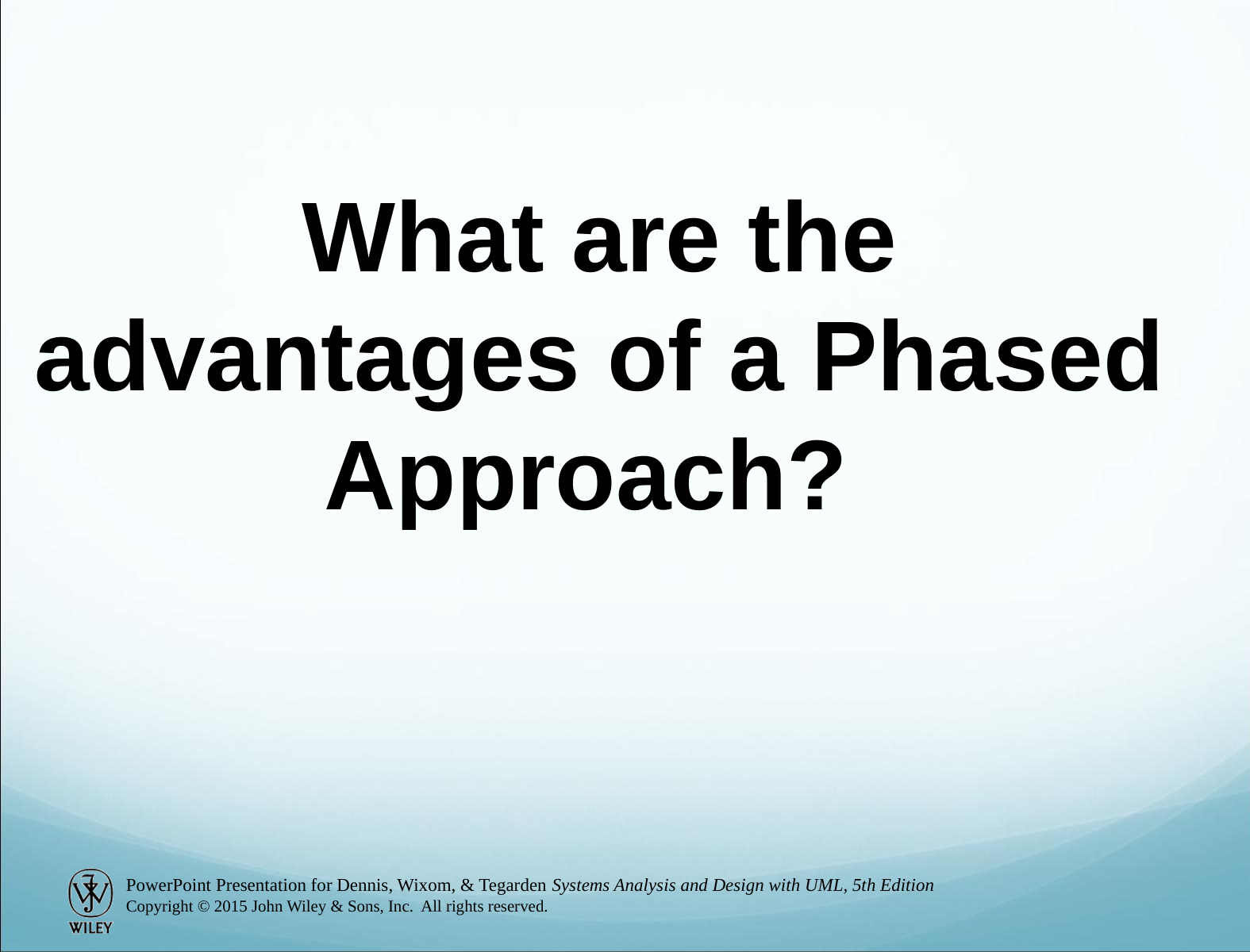

What are the advantages of a Phased Approach?